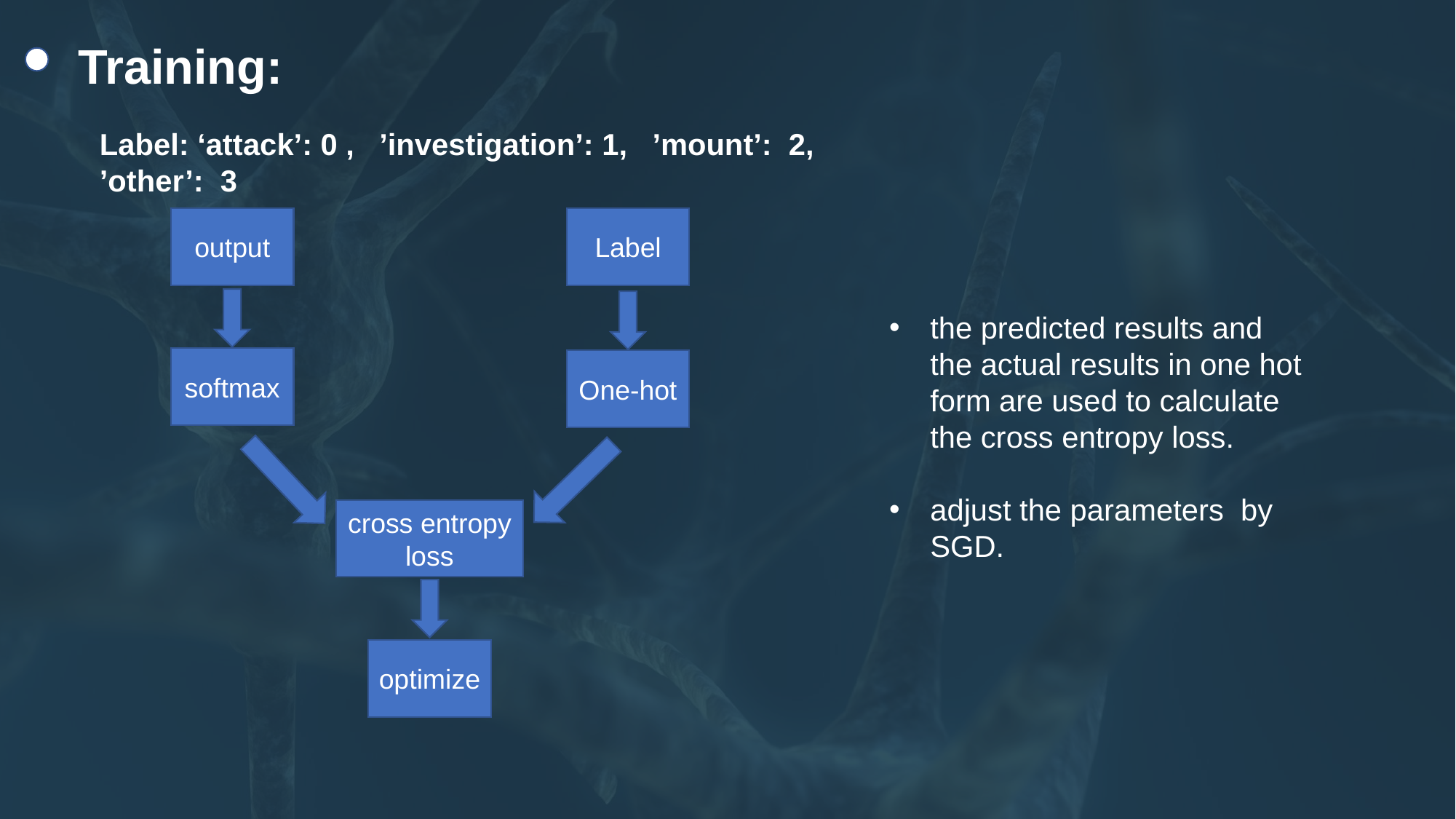

Training:

Label: ‘attack’: 0 ,   ’investigation’: 1,   ’mount’:  2,   ’other’:  3
output
Label

the predicted results and the actual results in one hot form are used to calculate the cross entropy loss.

adjust the parameters  by SGD.

softmax
One-hot

cross entropy loss

optimize